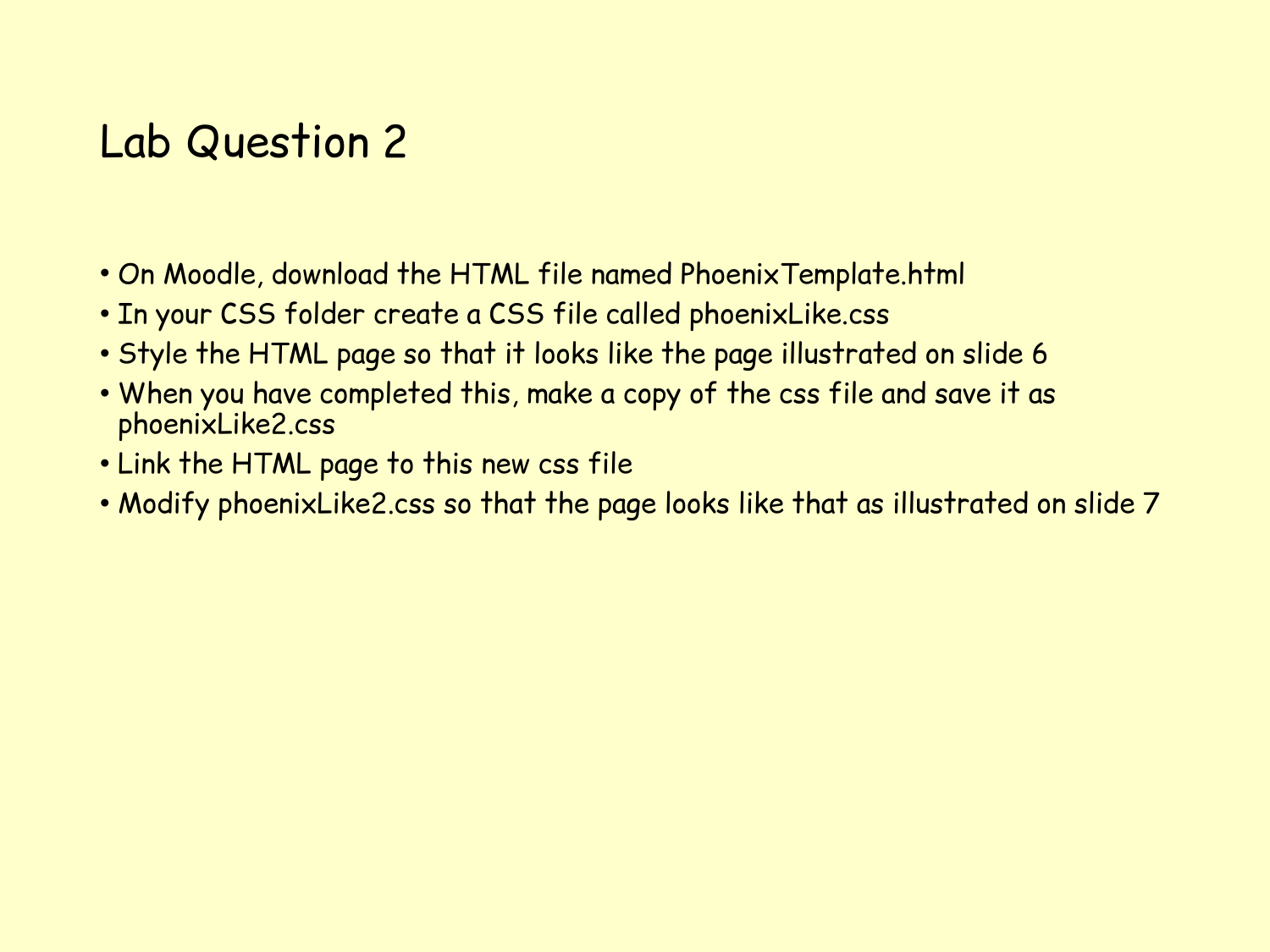

# Lab Question 2
On Moodle, download the HTML file named PhoenixTemplate.html
In your CSS folder create a CSS file called phoenixLike.css
Style the HTML page so that it looks like the page illustrated on slide 6
When you have completed this, make a copy of the css file and save it as phoenixLike2.css
Link the HTML page to this new css file
Modify phoenixLike2.css so that the page looks like that as illustrated on slide 7